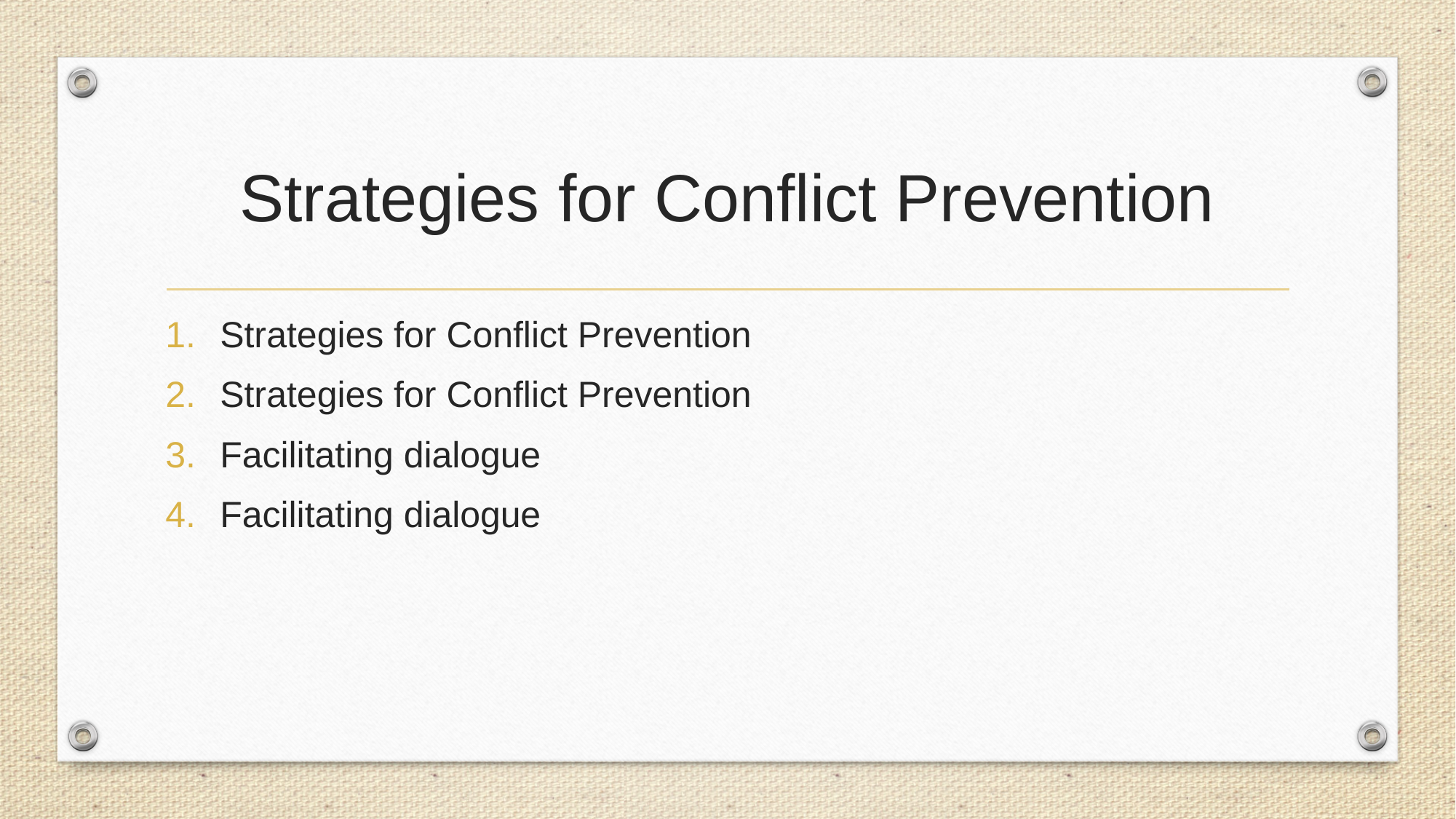

# Strategies for Conflict Prevention
Strategies for Conflict Prevention
Strategies for Conflict Prevention
Facilitating dialogue
Facilitating dialogue